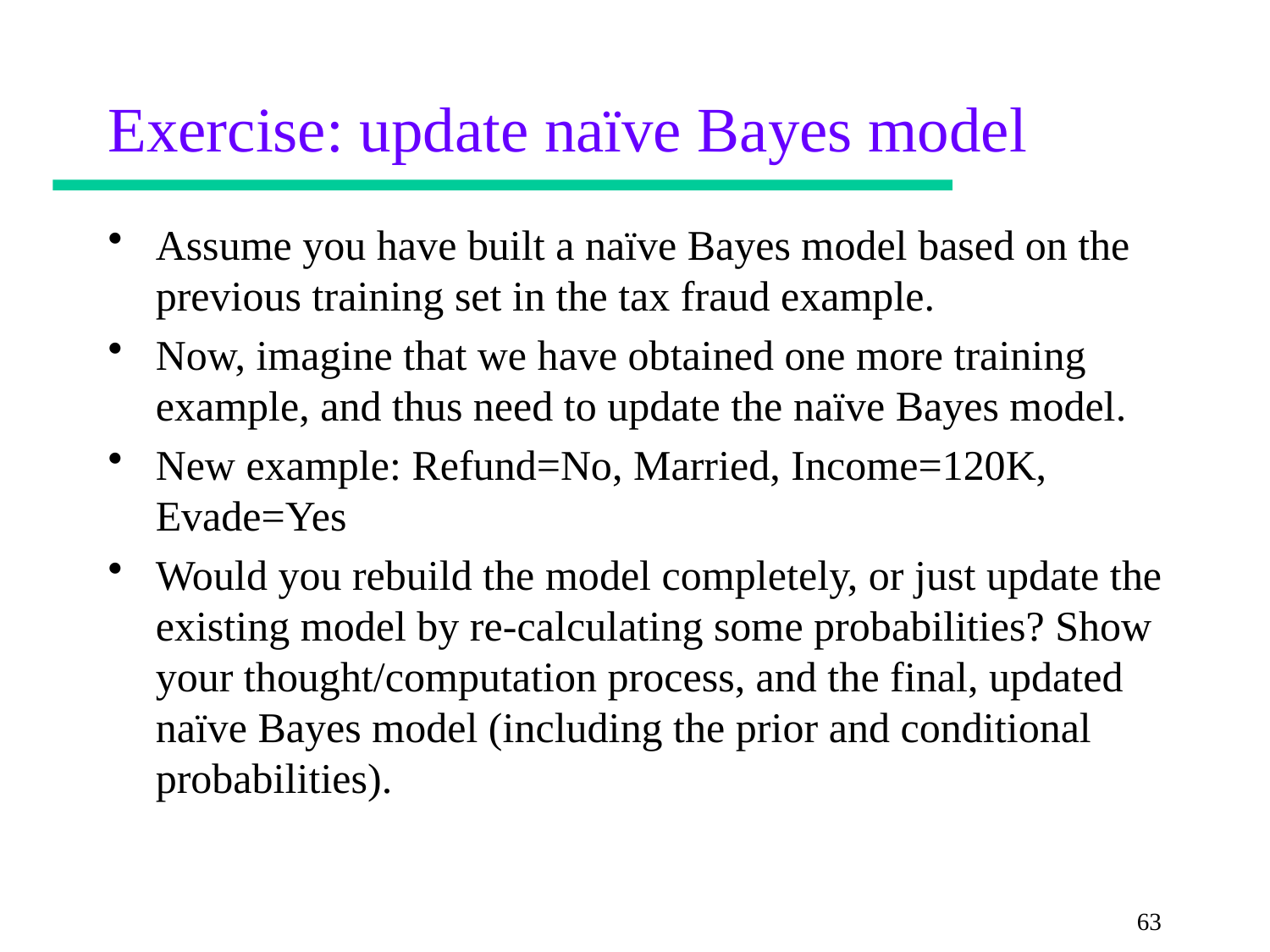

# Exercise: update naïve Bayes model
Assume you have built a naïve Bayes model based on the previous training set in the tax fraud example.
Now, imagine that we have obtained one more training example, and thus need to update the naïve Bayes model.
New example: Refund=No, Married, Income=120K, Evade=Yes
Would you rebuild the model completely, or just update the existing model by re-calculating some probabilities? Show your thought/computation process, and the final, updated naïve Bayes model (including the prior and conditional probabilities).
63